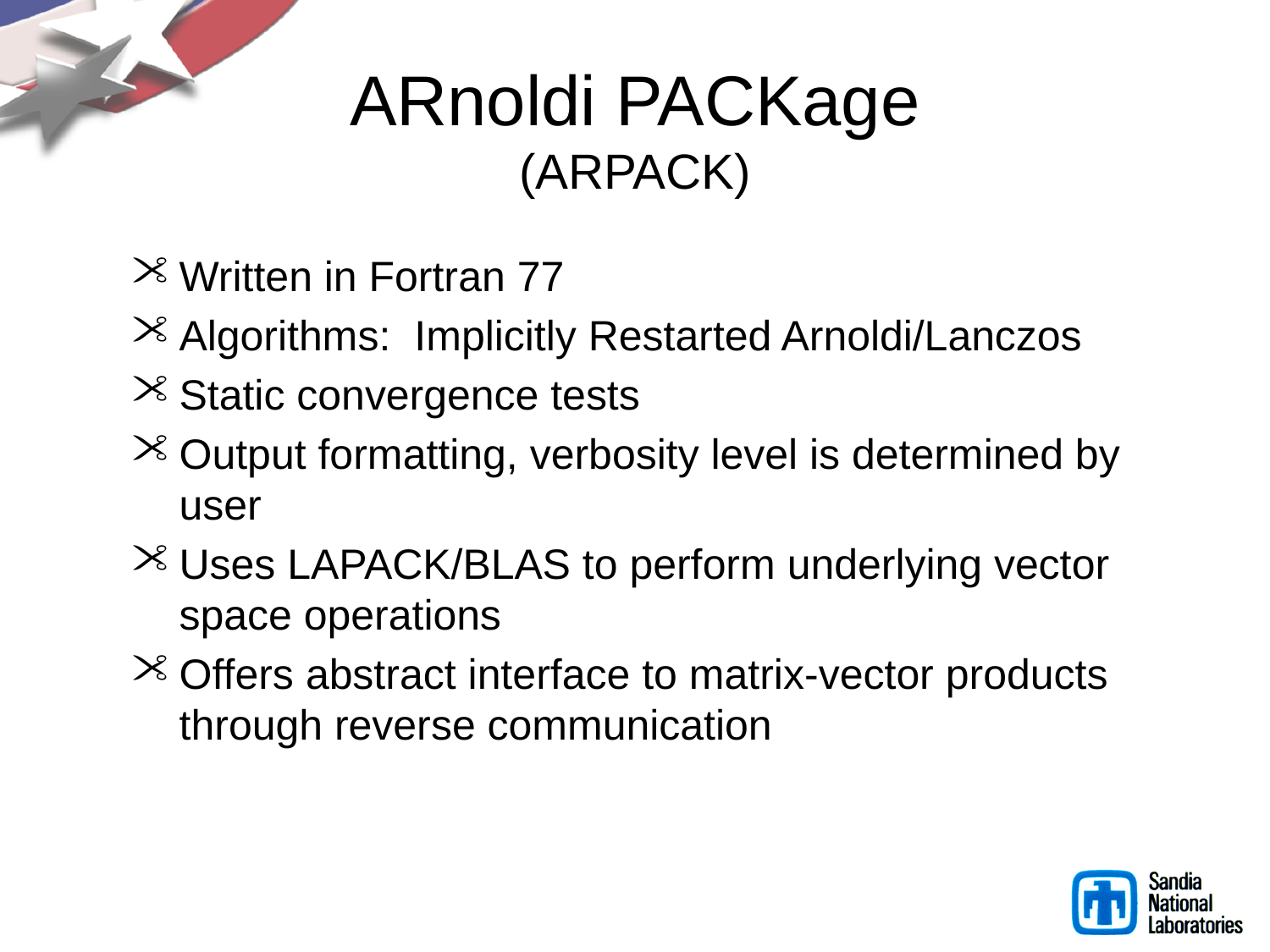

# ARnoldi PACKage (ARPACK)
Written in Fortran 77
Algorithms:  Implicitly Restarted Arnoldi/Lanczos
Static convergence tests
Output formatting, verbosity level is determined by user
Uses LAPACK/BLAS to perform underlying vector space operations
Offers abstract interface to matrix-vector products through reverse communication